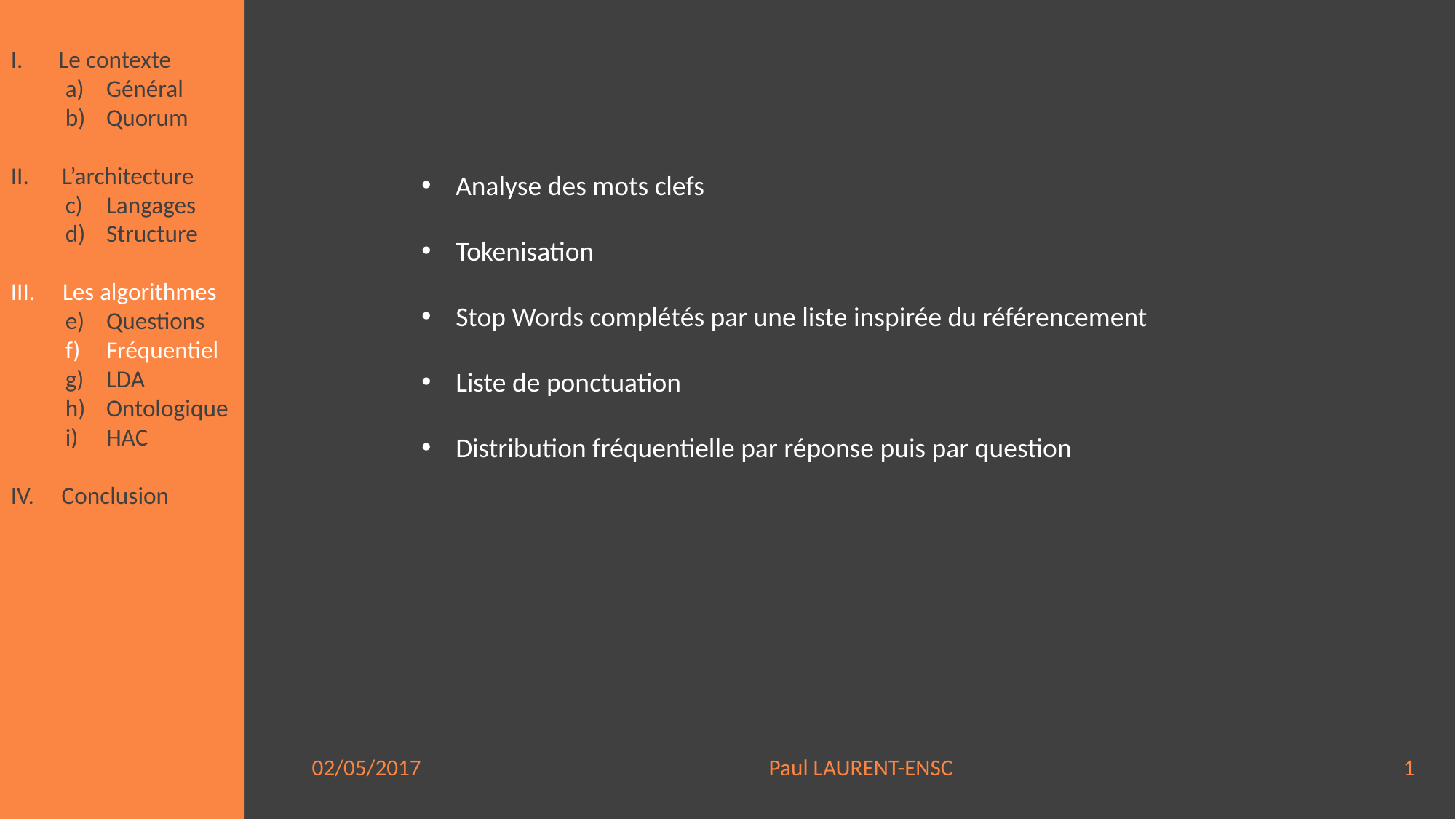

Le contexte
Général
Quorum

II.      L’architecture
Langages
Structure

III.     Les algorithmes
Questions
Fréquentiel
LDA
Ontologique
HAC

IV.     Conclusion
#
Analyse des mots clefs

Tokenisation

Stop Words complétés par une liste inspirée du référencement

Liste de ponctuation

Distribution fréquentielle par réponse puis par question

02/05/2017			    Paul LAURENT-ENSC				   	1